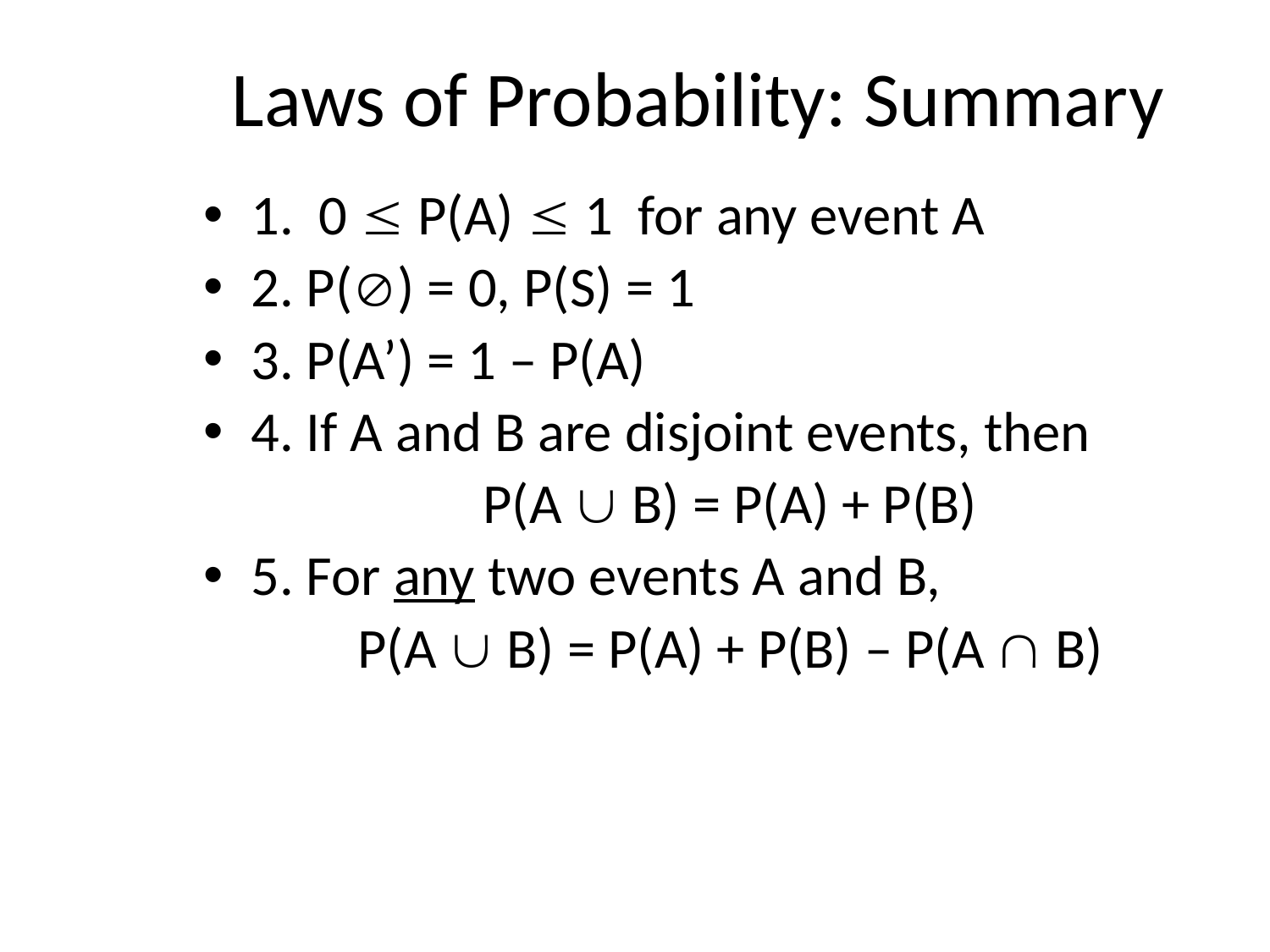

# Laws of Probability: Summary
1.  0 ≤ P(A) ≤ 1  for any event A
2. P(∅) = 0, P(S) = 1
3. P(A’) = 1 – P(A)
4. If A and B are disjoint events, then
P(A ∪ B) = P(A) + P(B)
5. For any two events A and B,
P(A ∪ B) = P(A) + P(B) – P(A ∩ B)